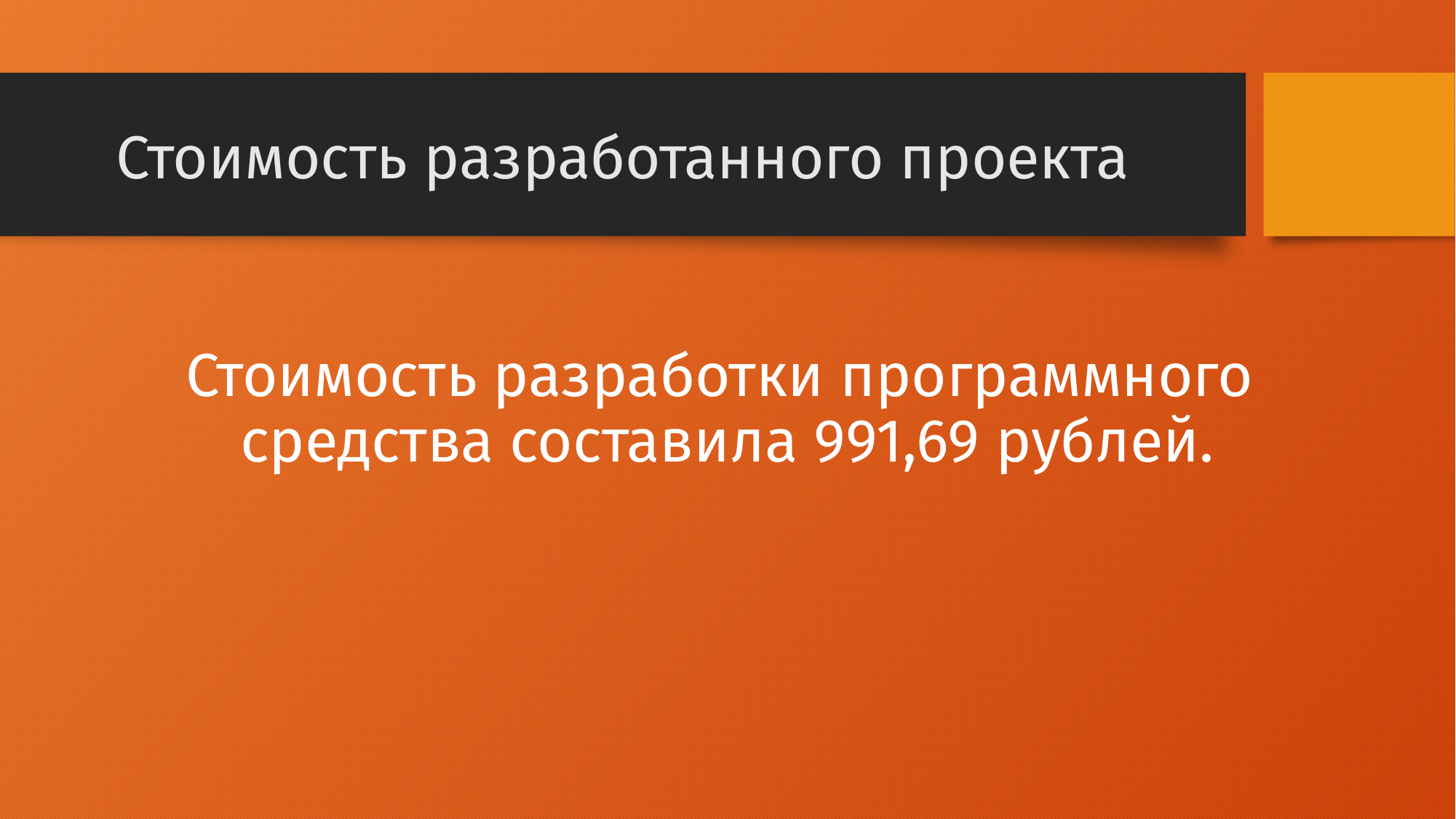

Стоимость разработанного проекта
# Стоимость разработки программного средства составила 991,69 рублей.